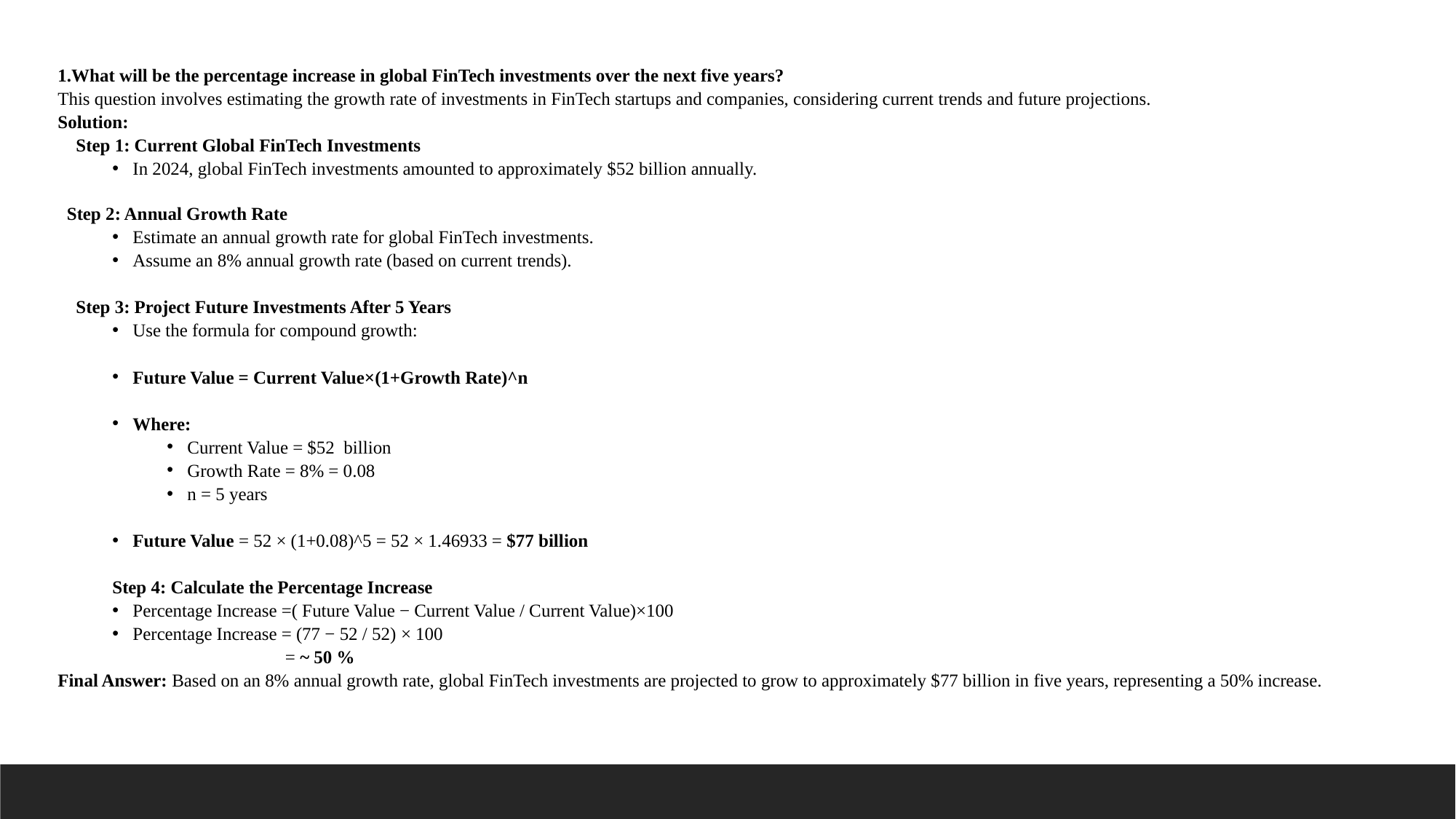

What will be the percentage increase in global FinTech investments over the next five years?
This question involves estimating the growth rate of investments in FinTech startups and companies, considering current trends and future projections.
Solution:
    Step 1: Current Global FinTech Investments
In 2024, global FinTech investments amounted to approximately $52 billion annually.
  Step 2: Annual Growth Rate
Estimate an annual growth rate for global FinTech investments.
Assume an 8% annual growth rate (based on current trends).

    Step 3: Project Future Investments After 5 Years
Use the formula for compound growth:

Future Value = Current Value×(1+Growth Rate)^n

Where:
Current Value = $52  billion
Growth Rate = 8% = 0.08
n = 5 years

Future Value = 52 × (1+0.08)^5 = 52 × 1.46933 = $77 billion

Step 4: Calculate the Percentage Increase
Percentage Increase =( Future Value − Current Value / Current Value)×100
Percentage Increase = (77 − 52 / 52) ​× 100
      		  = ~ 50 %
Final Answer: Based on an 8% annual growth rate, global FinTech investments are projected to grow to approximately $77 billion in five years, representing a 50% increase.